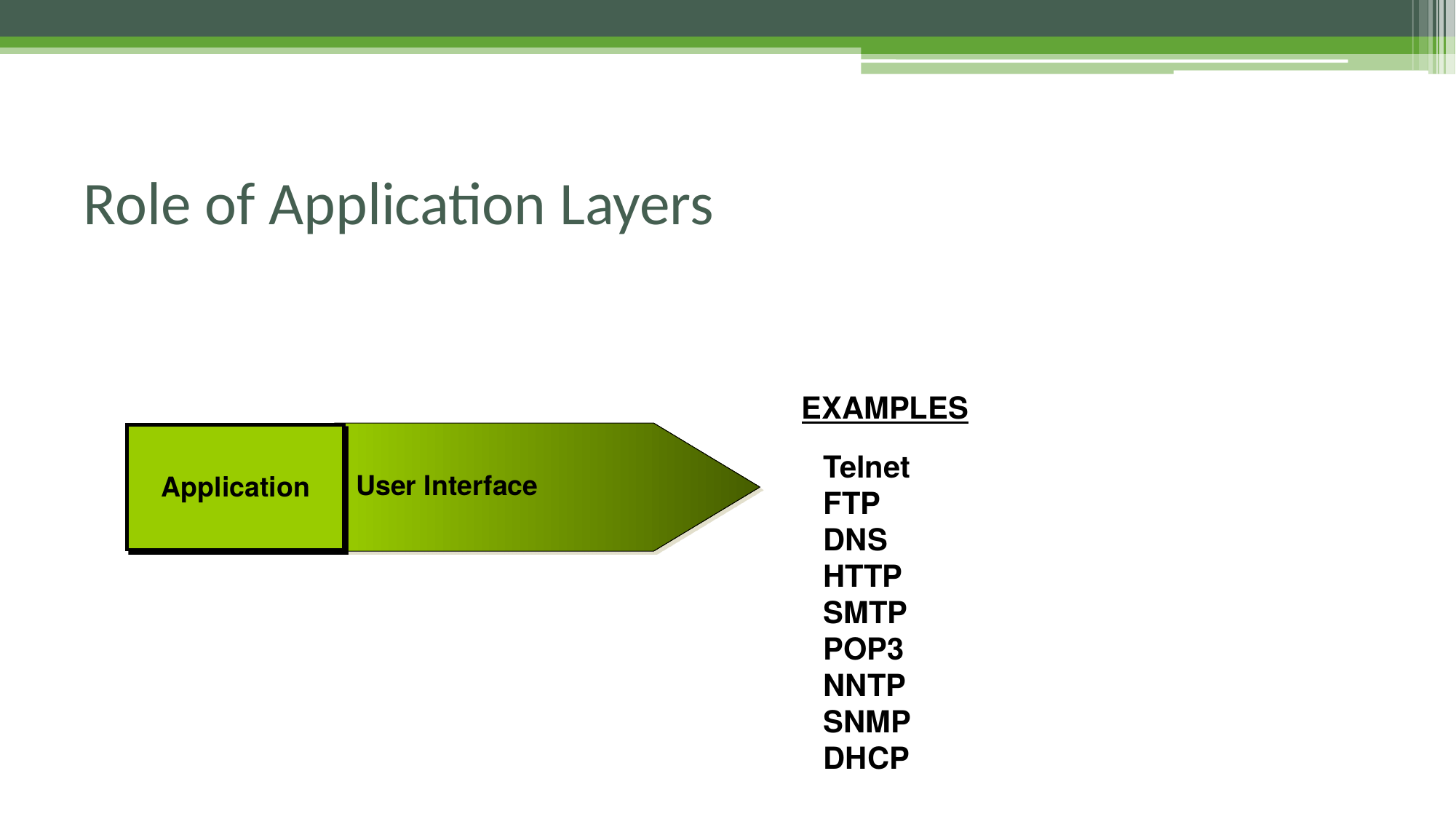

# Role of Application Layers
EXAMPLES

Telnet
FTP
DNS
HTTP
SMTP
POP3
NNTP
SNMP
DHCP

User Interface
Application